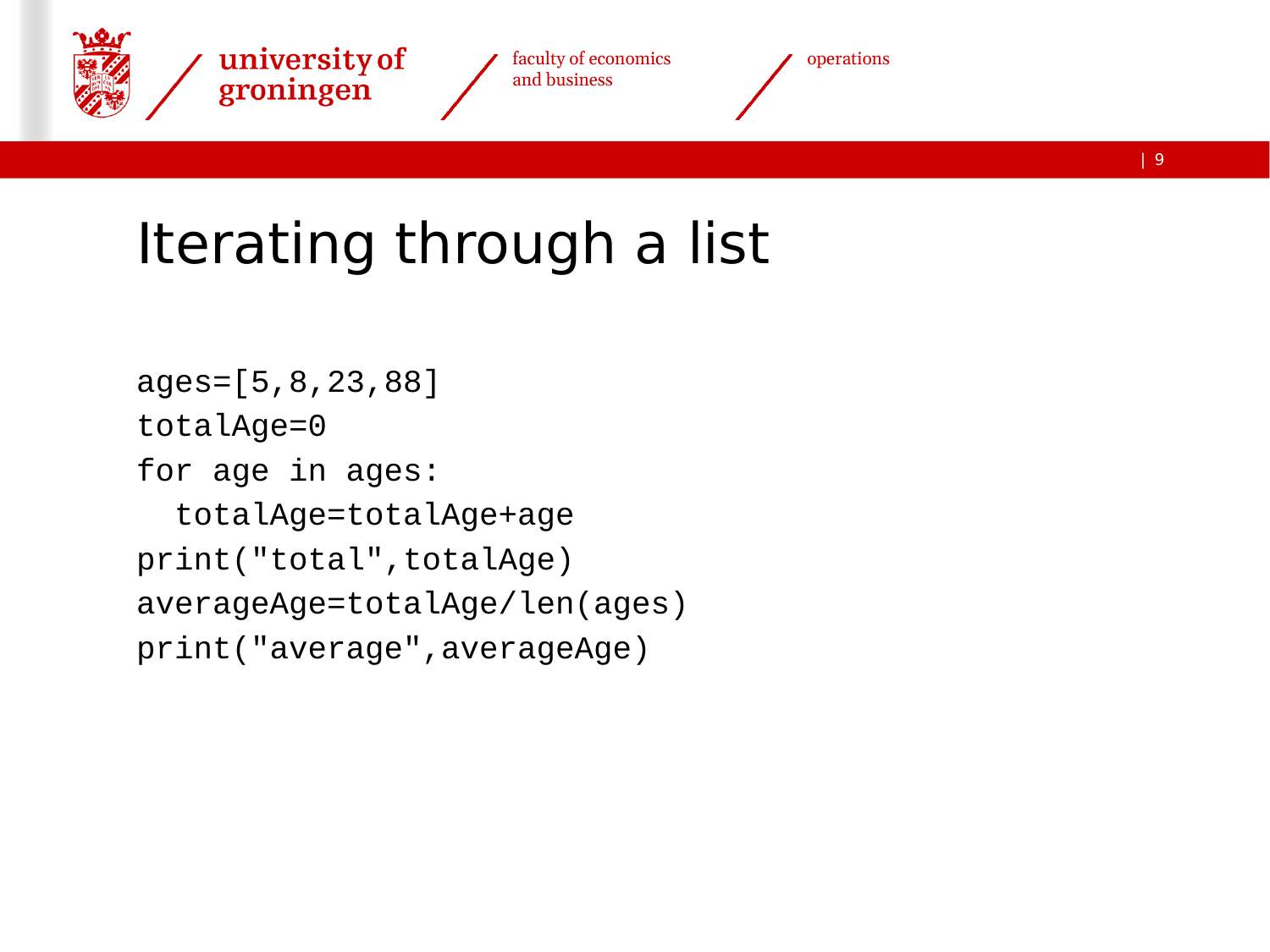

9
# Iterating through a list

ages=[5,8,23,88]
totalAge=0
for age in ages:
  totalAge=totalAge+age
print("total",totalAge)
averageAge=totalAge/len(ages)
print("average",averageAge)